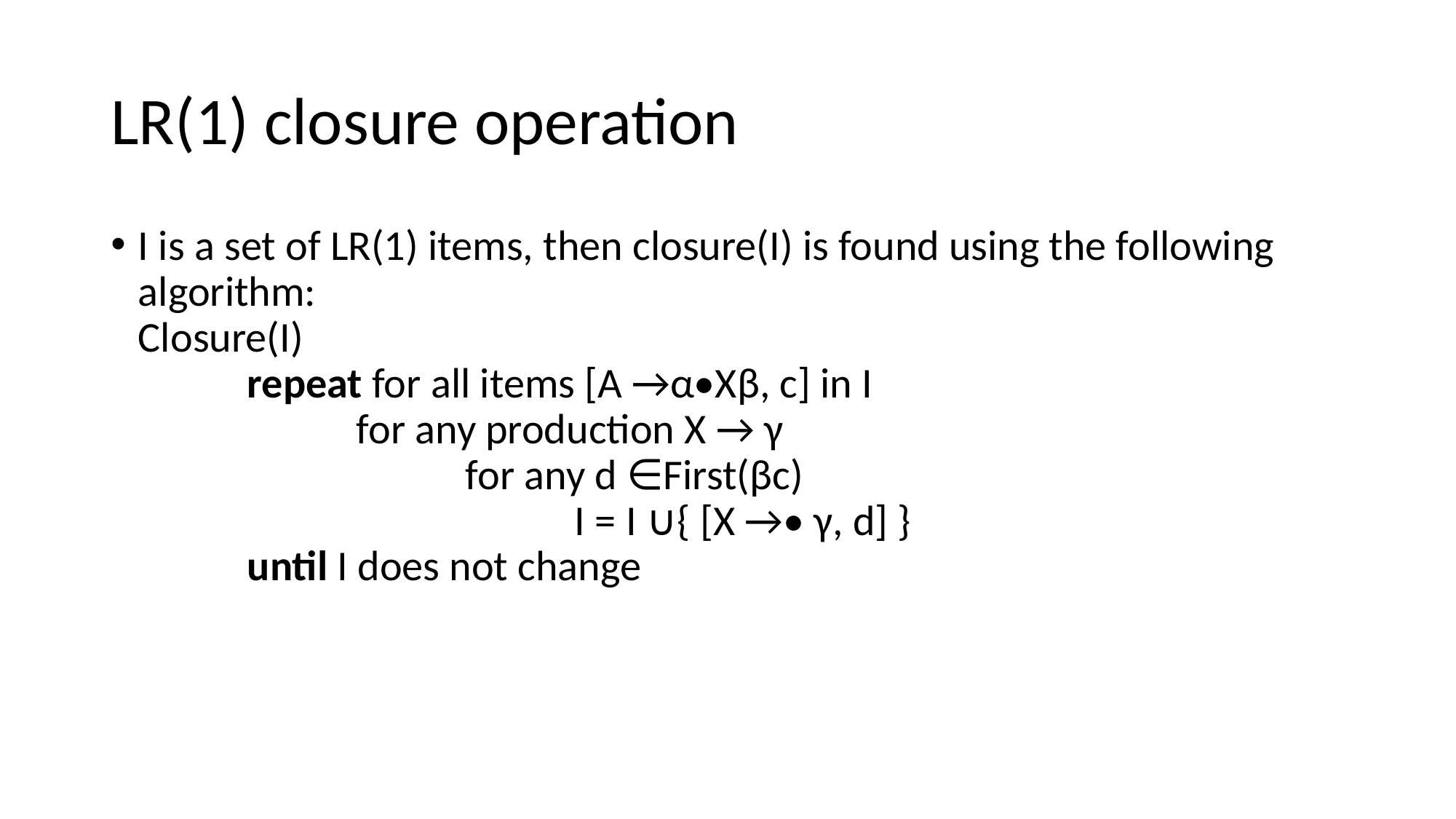

# LR(1) closure operation
I is a set of LR(1) items, then closure(I) is found using the following algorithm:
Closure(I)
	repeat for all items [A →α•Xβ, c] in I
		for any production X → γ
			for any d ∈First(βc)
				I = I ∪{ [X →• γ, d] }
	until I does not change